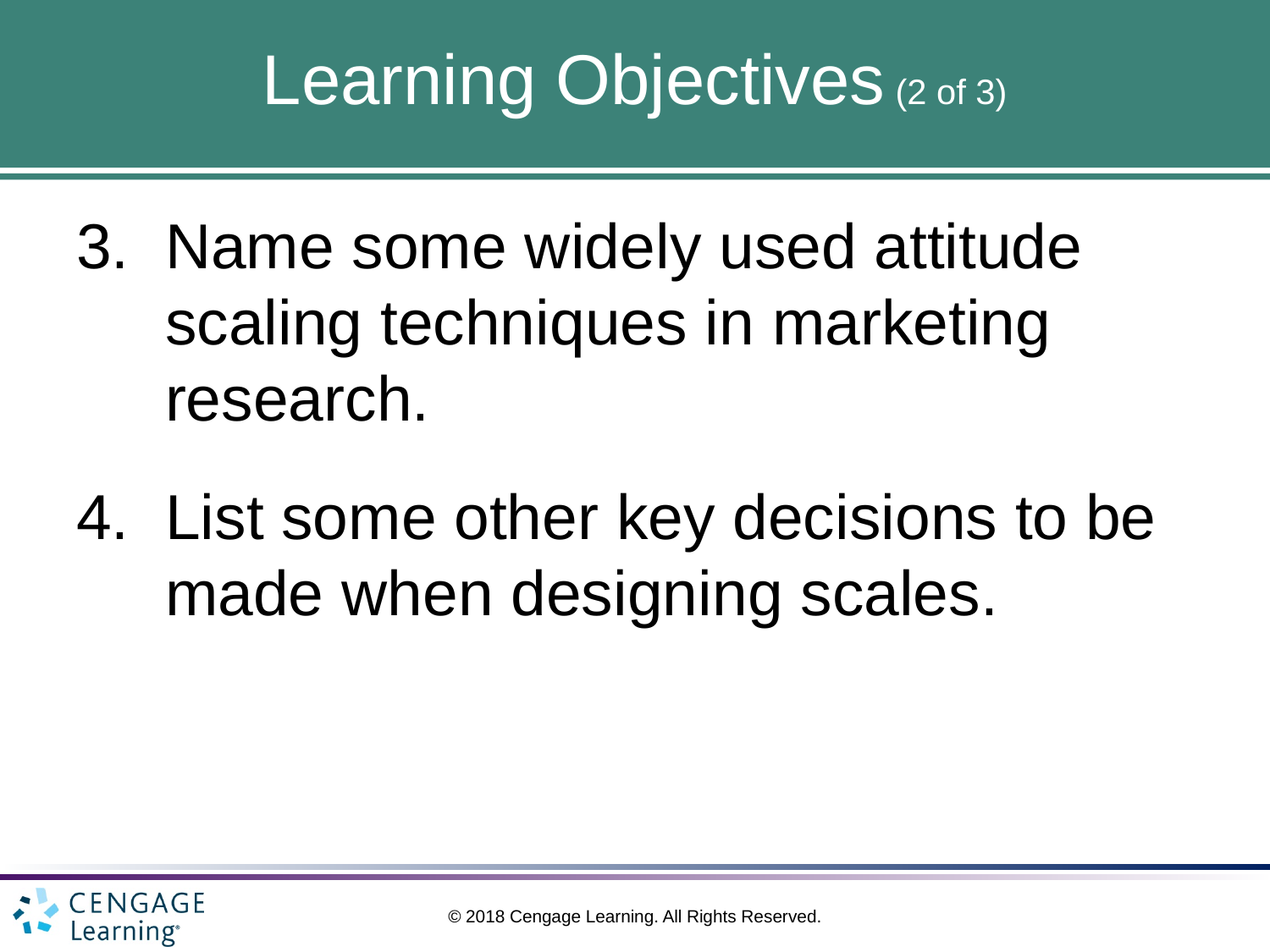

# Learning Objectives (2 of 3)
Name some widely used attitude scaling techniques in marketing research.
List some other key decisions to be made when designing scales.